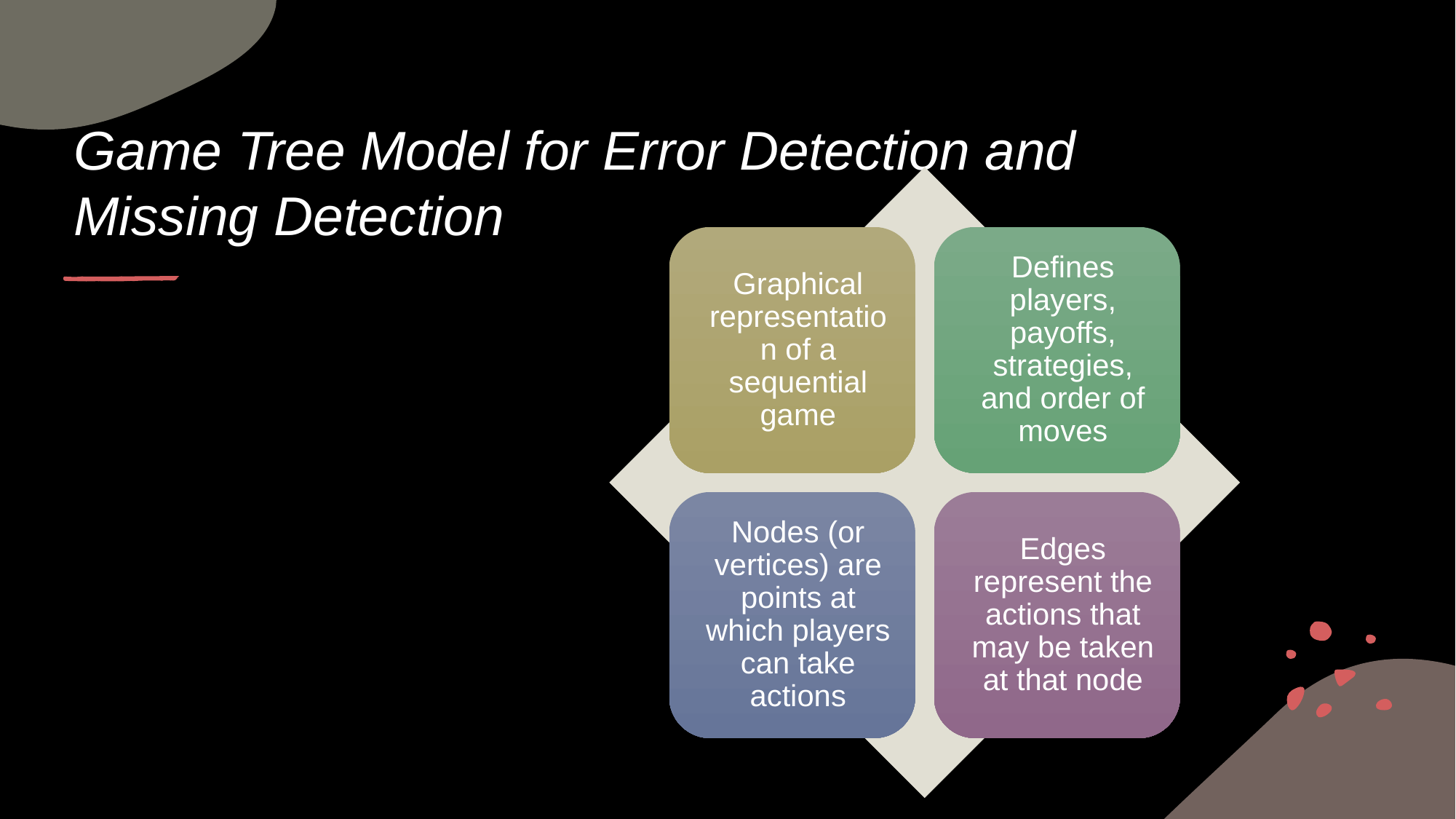

# Game Tree Model for Error Detection and Missing Detection
Graphical representation of a sequential game
Defines players, payoffs, strategies, and order of moves
Nodes (or vertices) are points at which players can take actions
Edges represent the actions that may be taken at that node